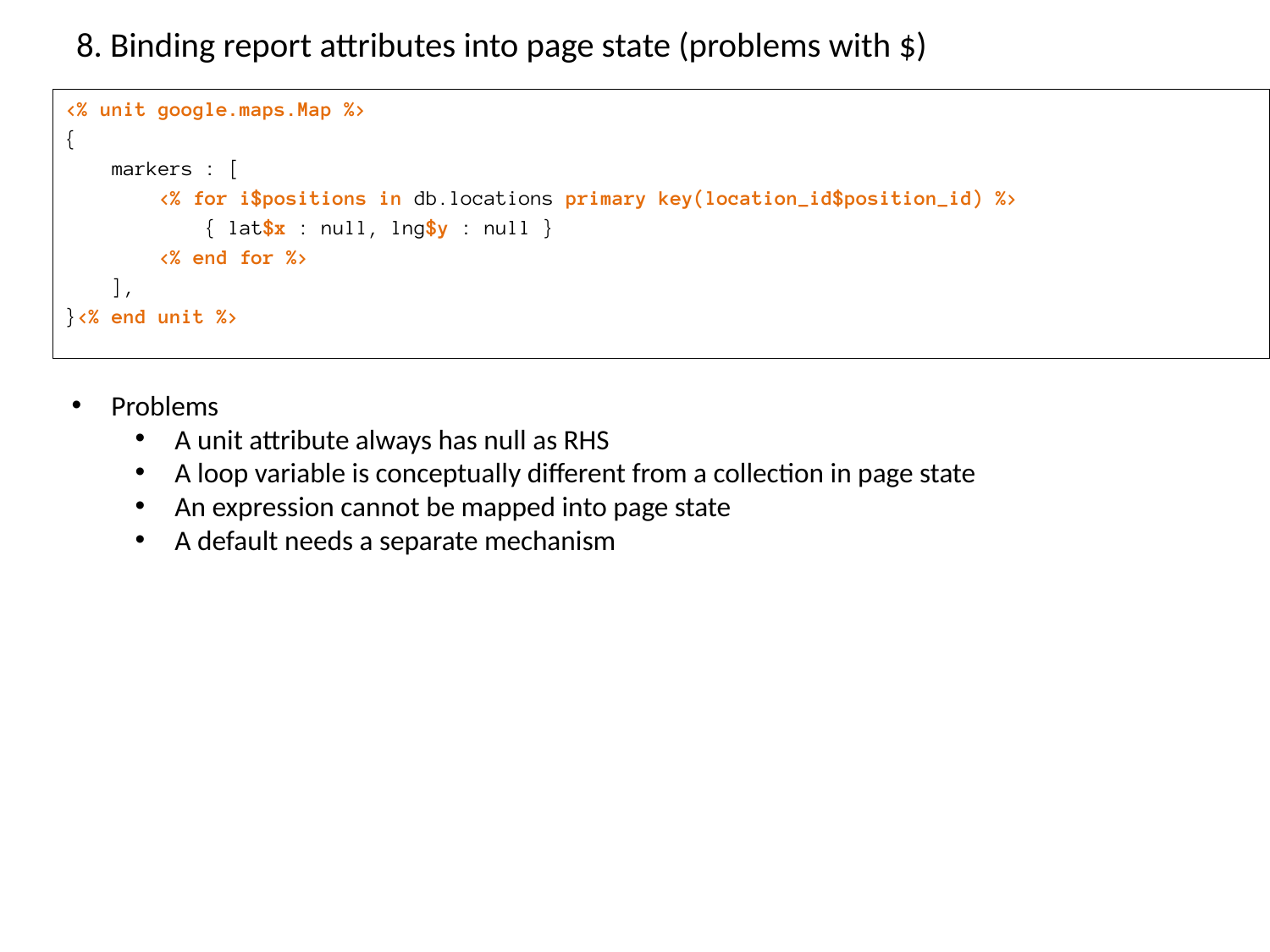

# 8. Binding report attributes into page state (problems with $)
<% unit google.maps.Map %>
{
    markers : [
        <% for i$positions in db.locations primary key(location_id$position_id) %>
            { lat$x : null, lng$y : null }
        <% end for %>
    ],
}<% end unit %>
Problems
A unit attribute always has null as RHS
A loop variable is conceptually different from a collection in page state
An expression cannot be mapped into page state
A default needs a separate mechanism